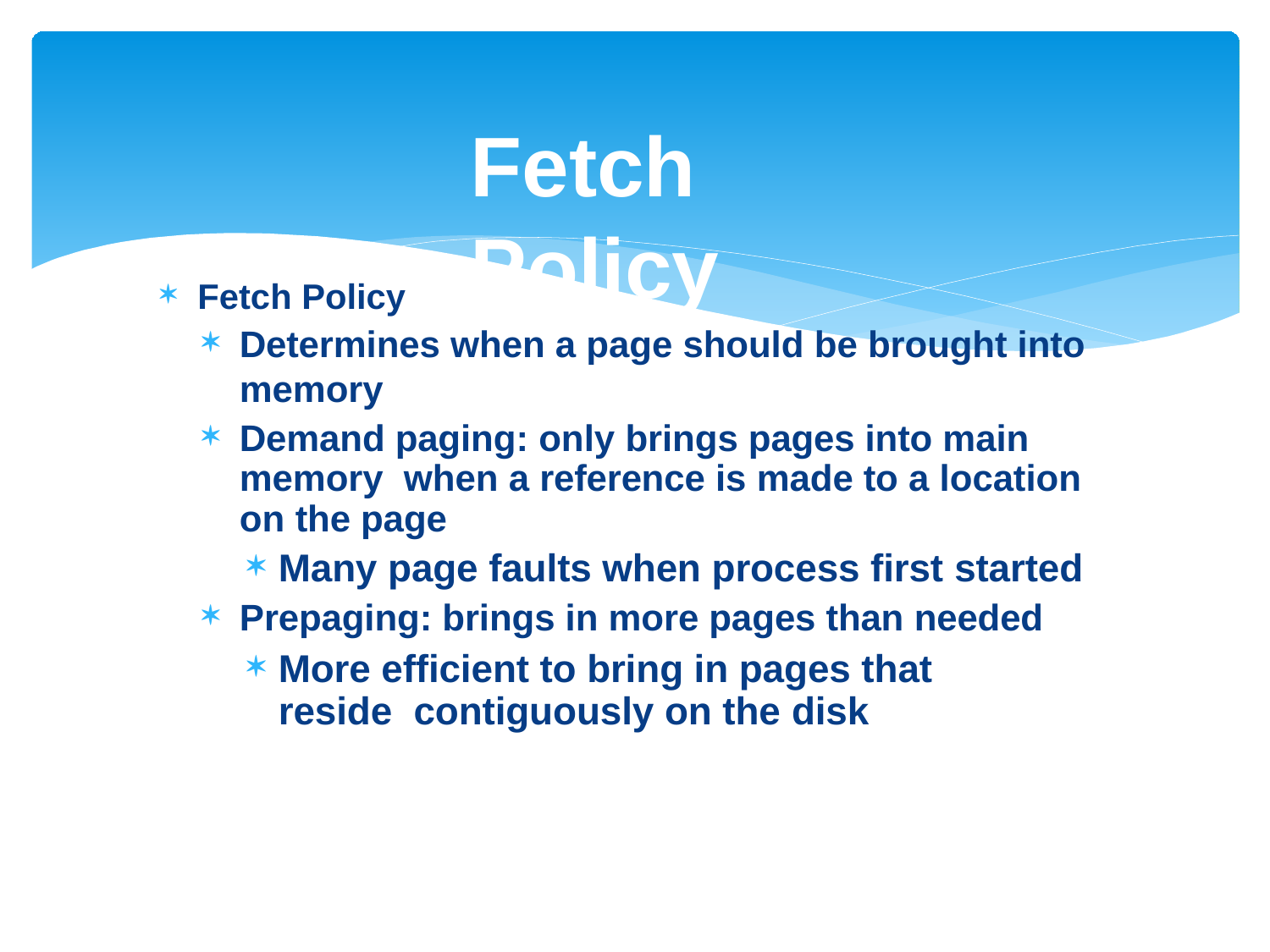

# Fetch Policy
Fetch Policy
Determines when a page should be brought into memory
Demand paging: only brings pages into main memory  when a reference is made to a location on the page
Many page faults when process first started
Prepaging: brings in more pages than needed
More efficient to bring in pages that reside  contiguously on the disk